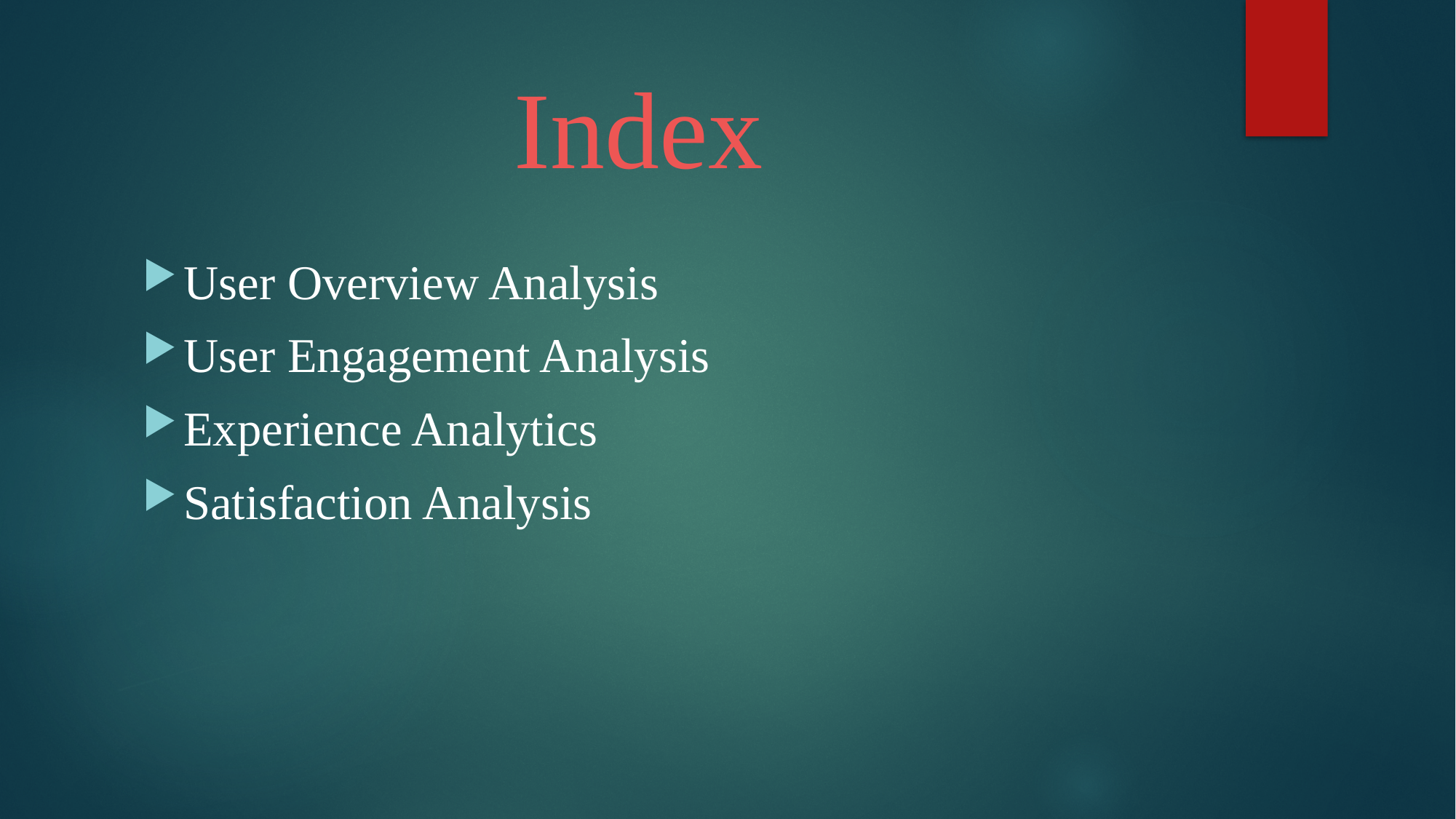

# Index
User Overview Analysis
User Engagement Analysis
Experience Analytics
Satisfaction Analysis